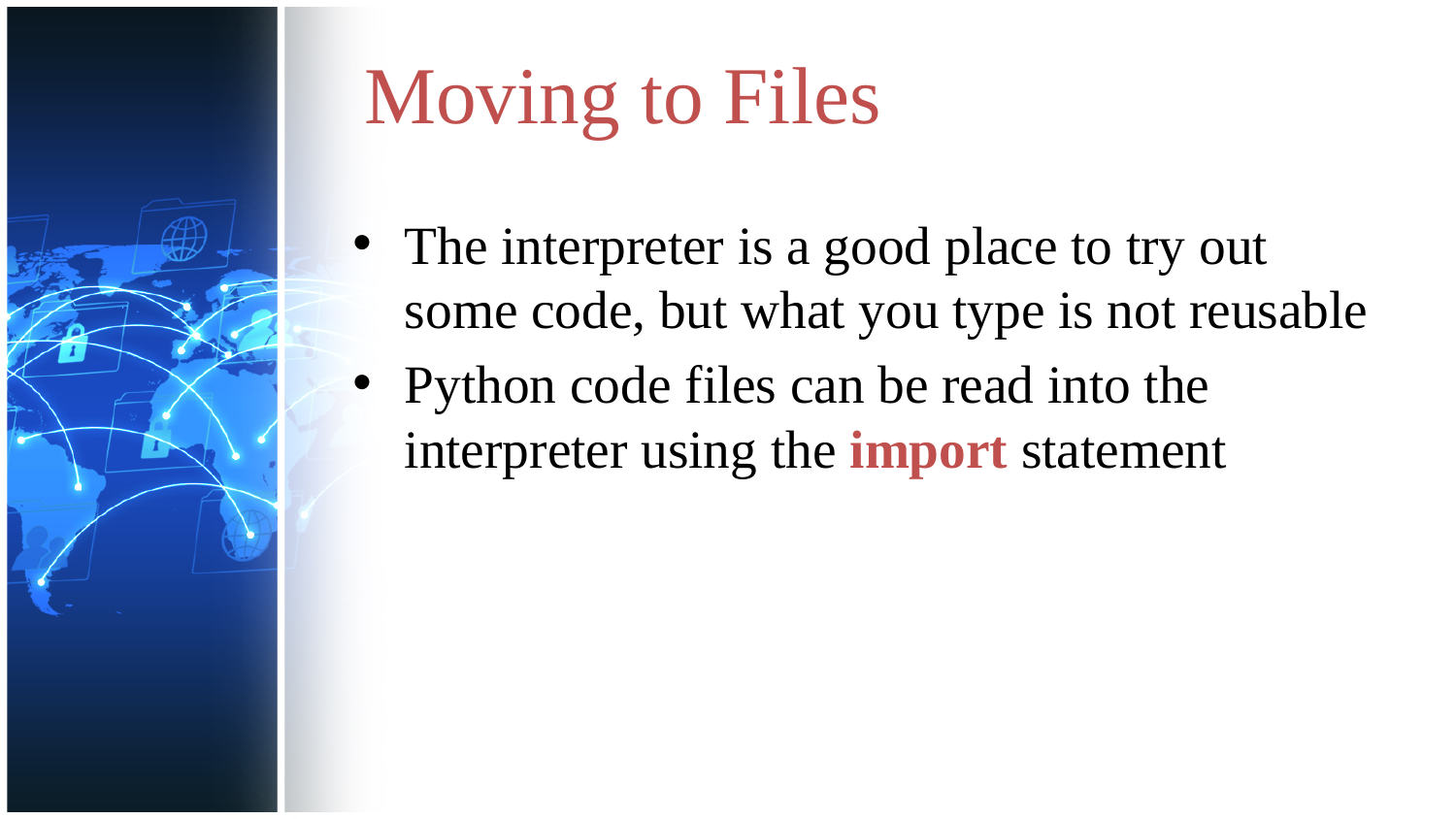

# Moving to Files
The interpreter is a good place to try out some code, but what you type is not reusable
Python code files can be read into the interpreter using the import statement